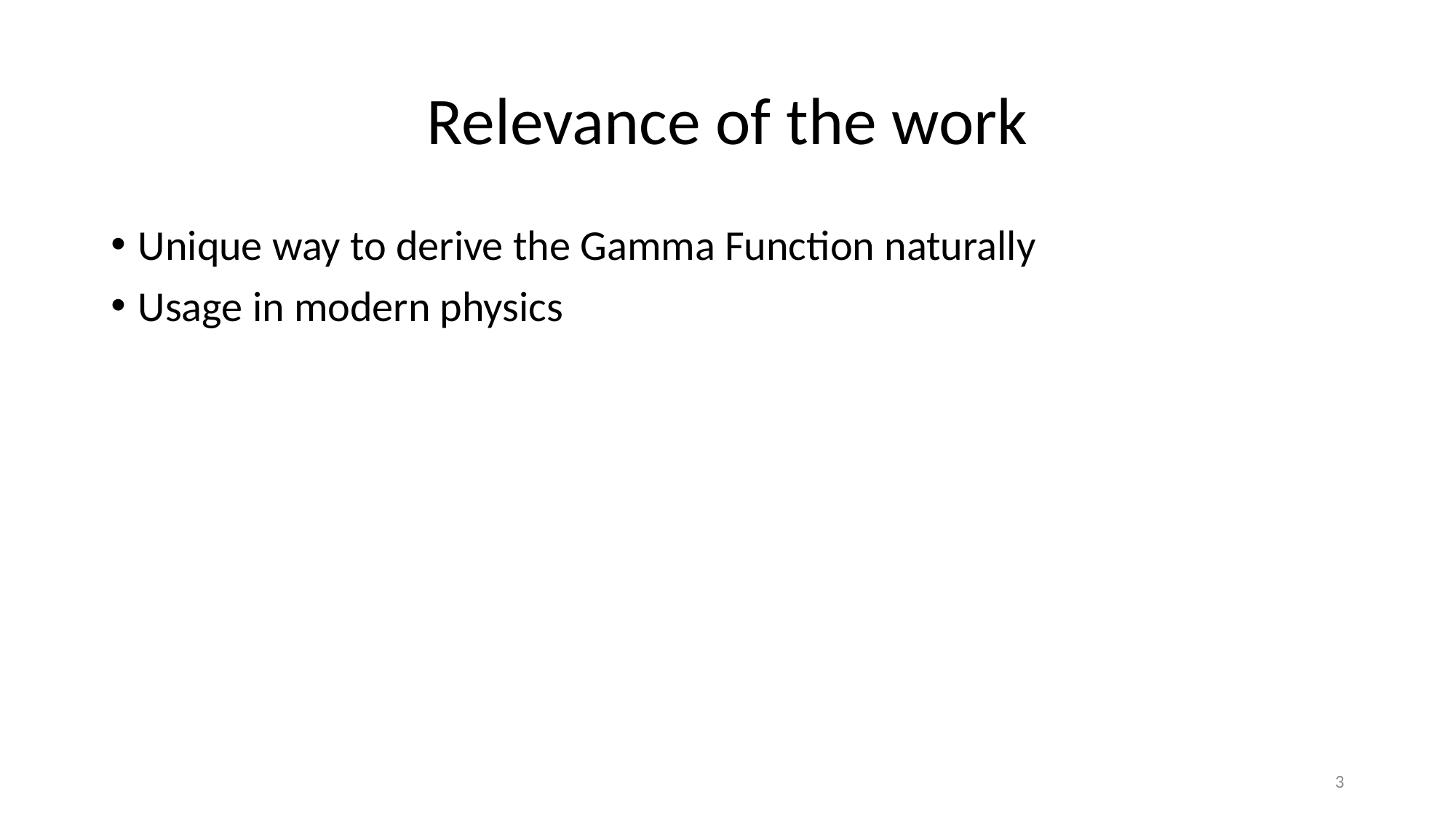

# Relevance of the work
Unique way to derive the Gamma Function naturally
Usage in modern physics
3